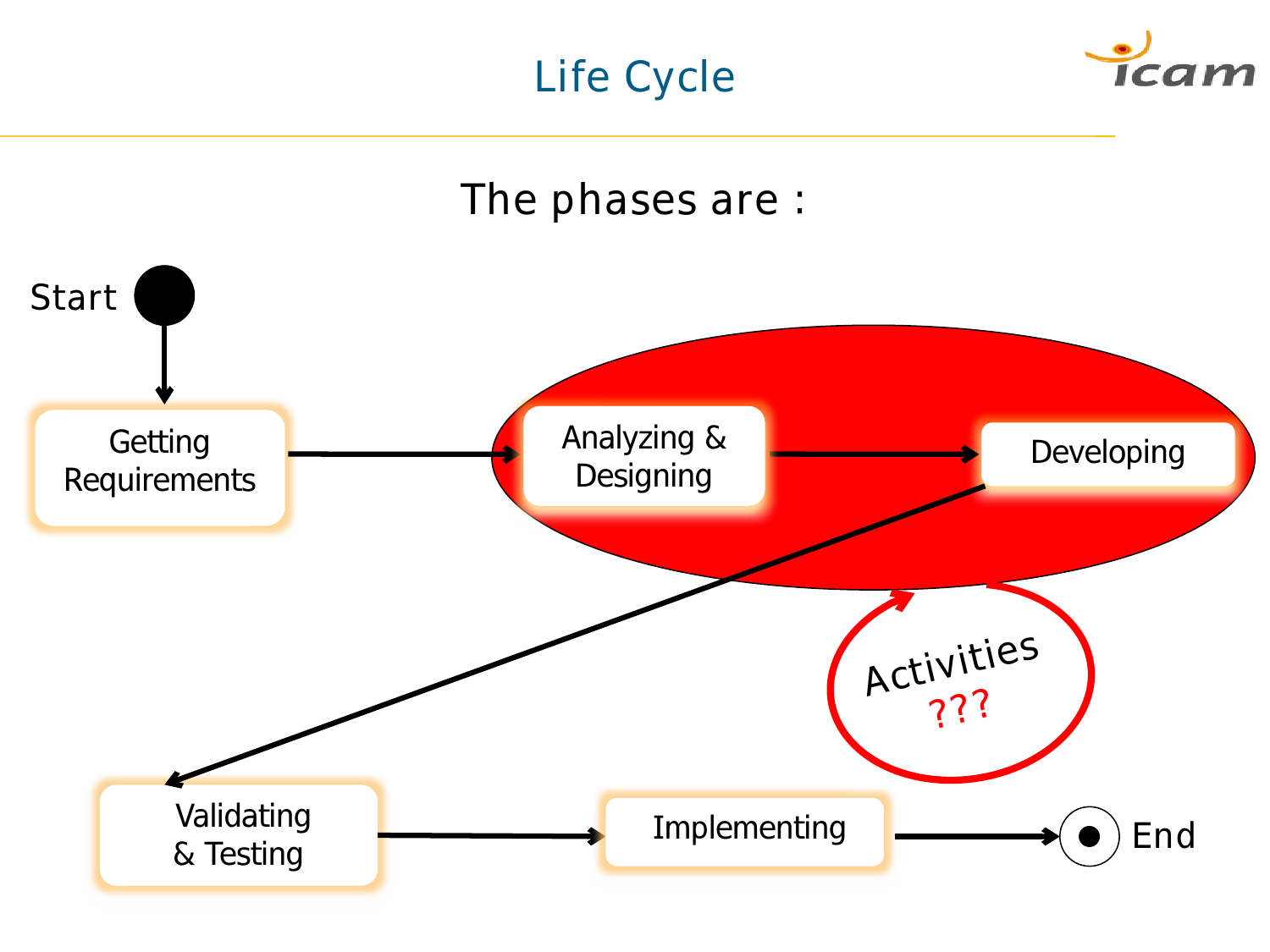

Life Cycle
The phases are :
 Start

Analyzing & Designing
Getting
Requirements
Developing

Activities???
 Validating
& Testing
 Implementing

 End